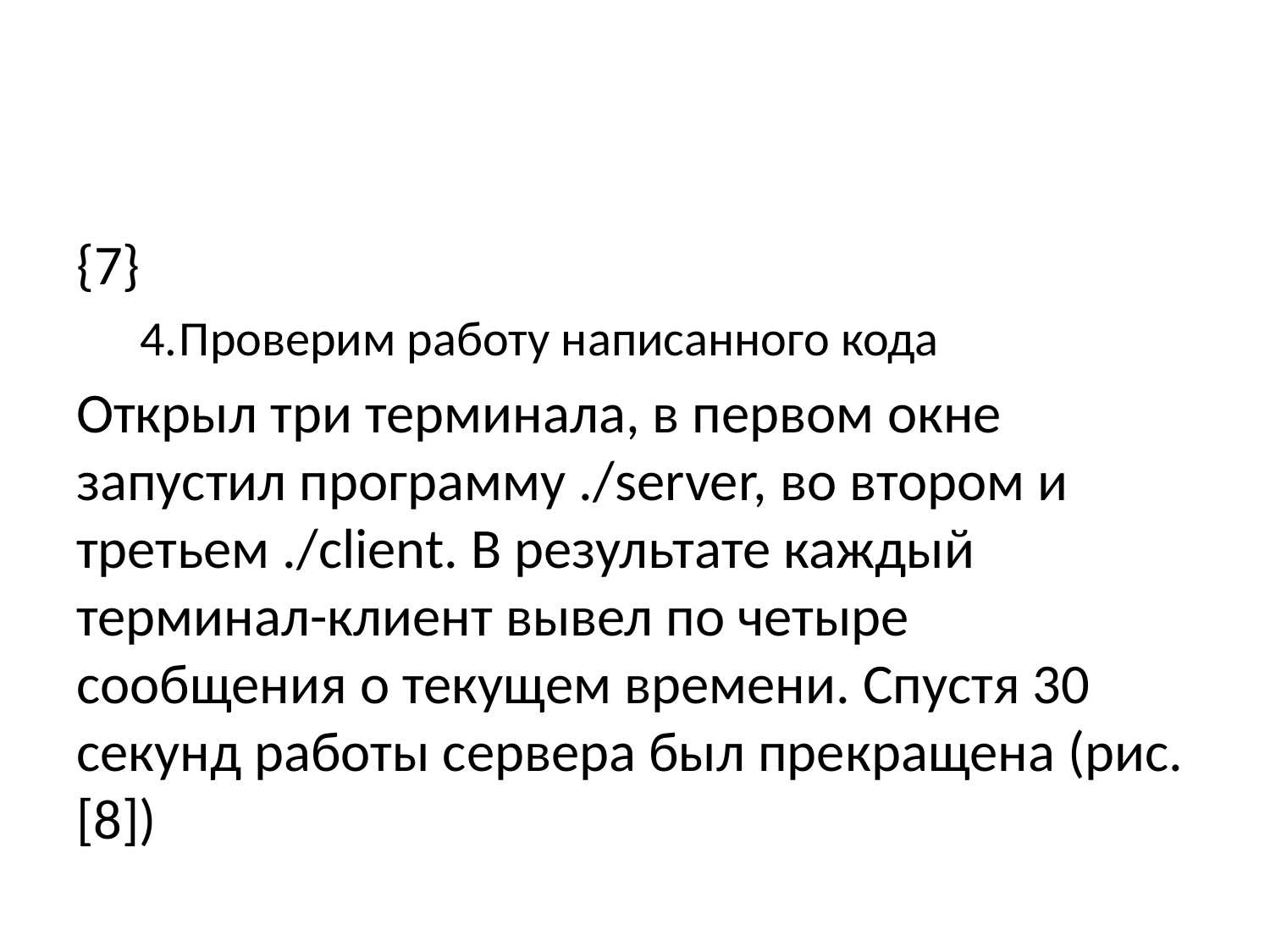

{7}
Проверим работу написанного кода
Открыл три терминала, в первом окне запустил программу ./server, во втором и третьем ./client. В результате каждый терминал-клиент вывел по четыре сообщения о текущем времени. Спустя 30 секунд работы сервера был прекращена (рис. [8])